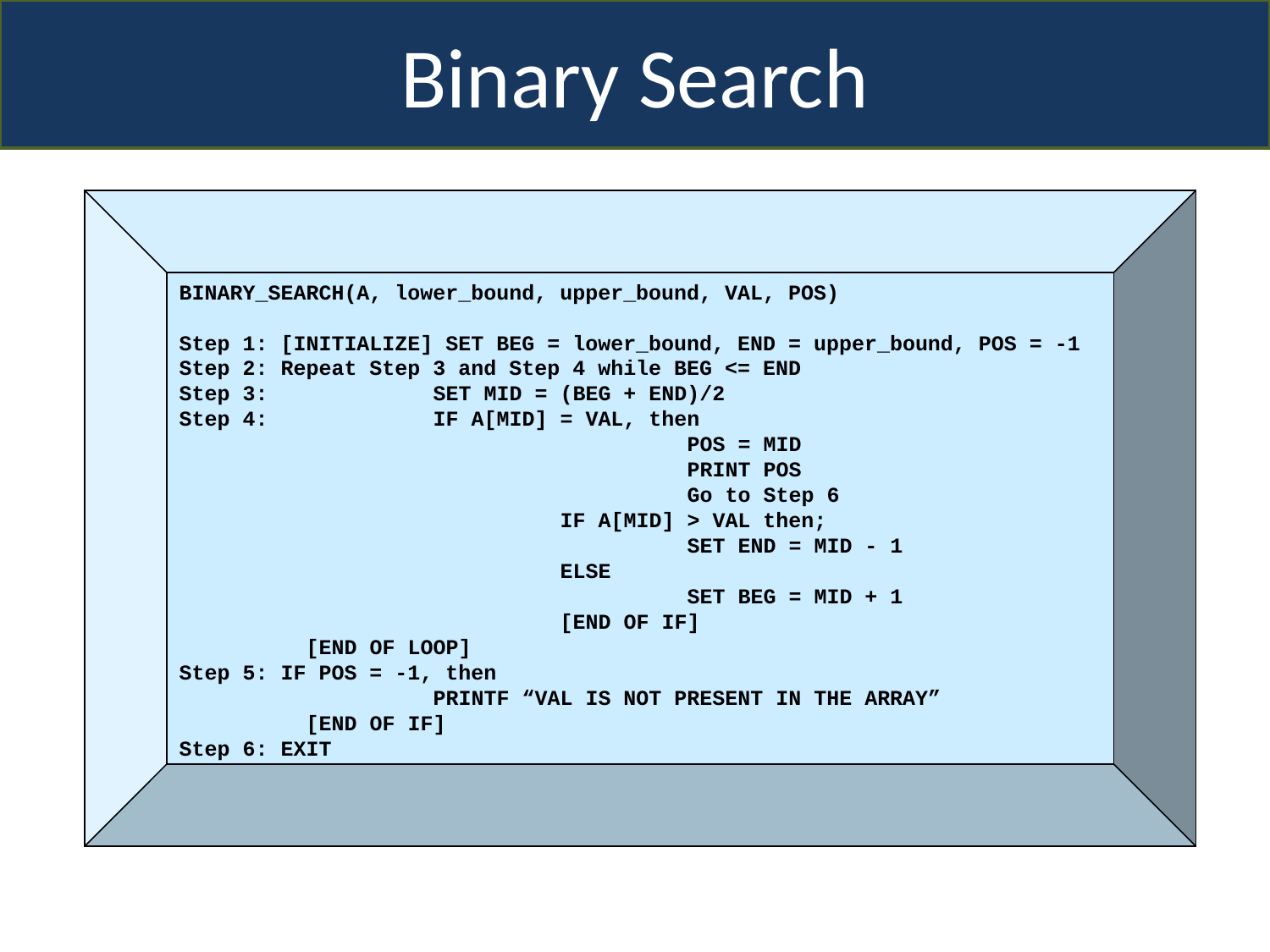

Binary Search
BINARY_SEARCH(A, lower_bound, upper_bound, VAL, POS)

Step 1: [INITIALIZE] SET BEG = lower_bound, END = upper_bound, POS = -1
Step 2: Repeat Step 3 and Step 4 while BEG <= END
Step 3: 		SET MID = (BEG + END)/2
Step 4:		IF A[MID] = VAL, then
				POS = MID
				PRINT POS
				Go to Step 6
			IF A[MID] > VAL then;
				SET END = MID - 1
			ELSE
				SET BEG = MID + 1
			[END OF IF]
	[END OF LOOP]
Step 5: IF POS = -1, then
		PRINTF “VAL IS NOT PRESENT IN THE ARRAY”
	[END OF IF]
Step 6: EXIT